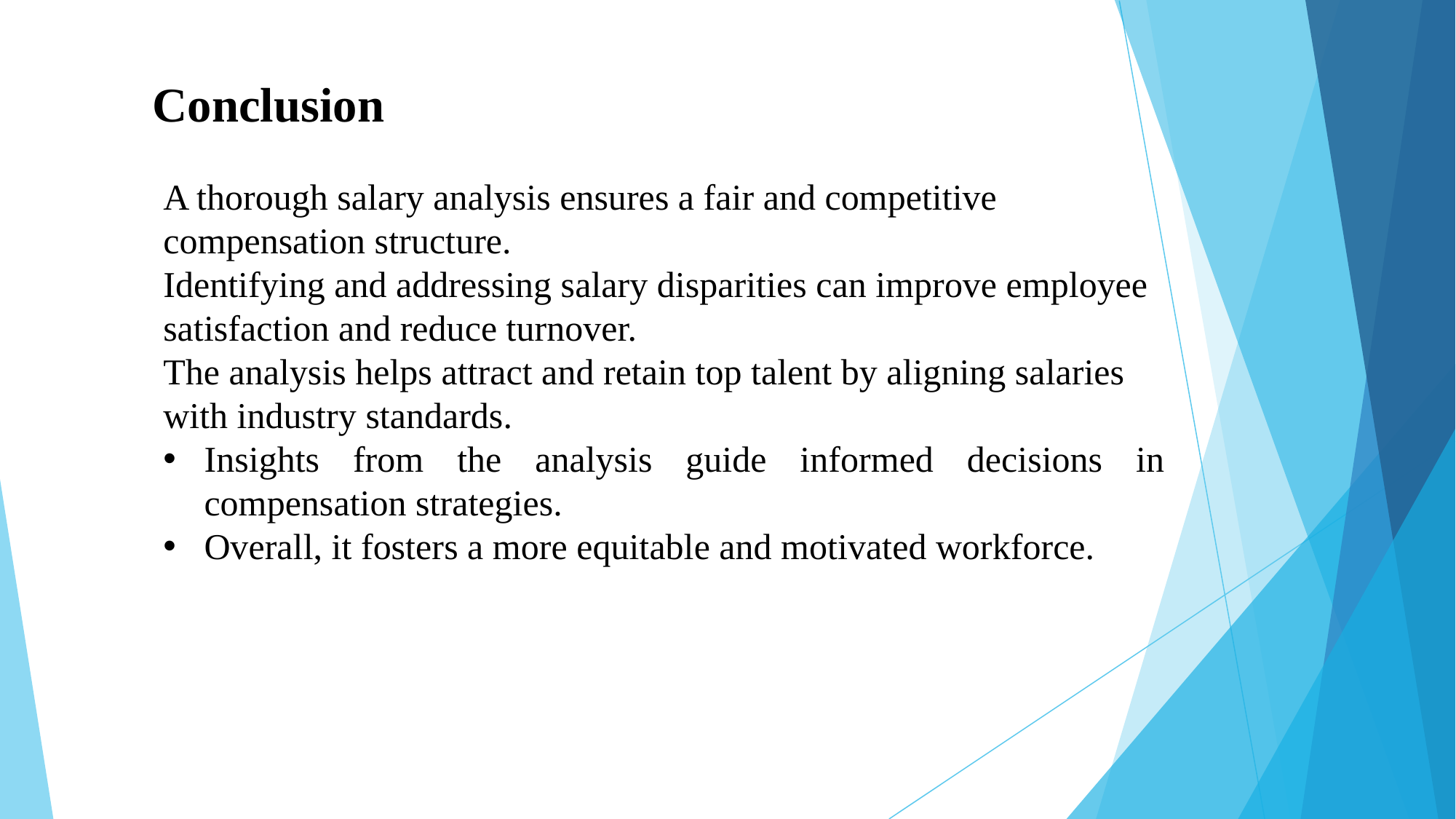

# Conclusion
A thorough salary analysis ensures a fair and competitive compensation structure.
Identifying and addressing salary disparities can improve employee satisfaction and reduce turnover.
The analysis helps attract and retain top talent by aligning salaries with industry standards.
Insights from the analysis guide informed decisions in compensation strategies.
Overall, it fosters a more equitable and motivated workforce.